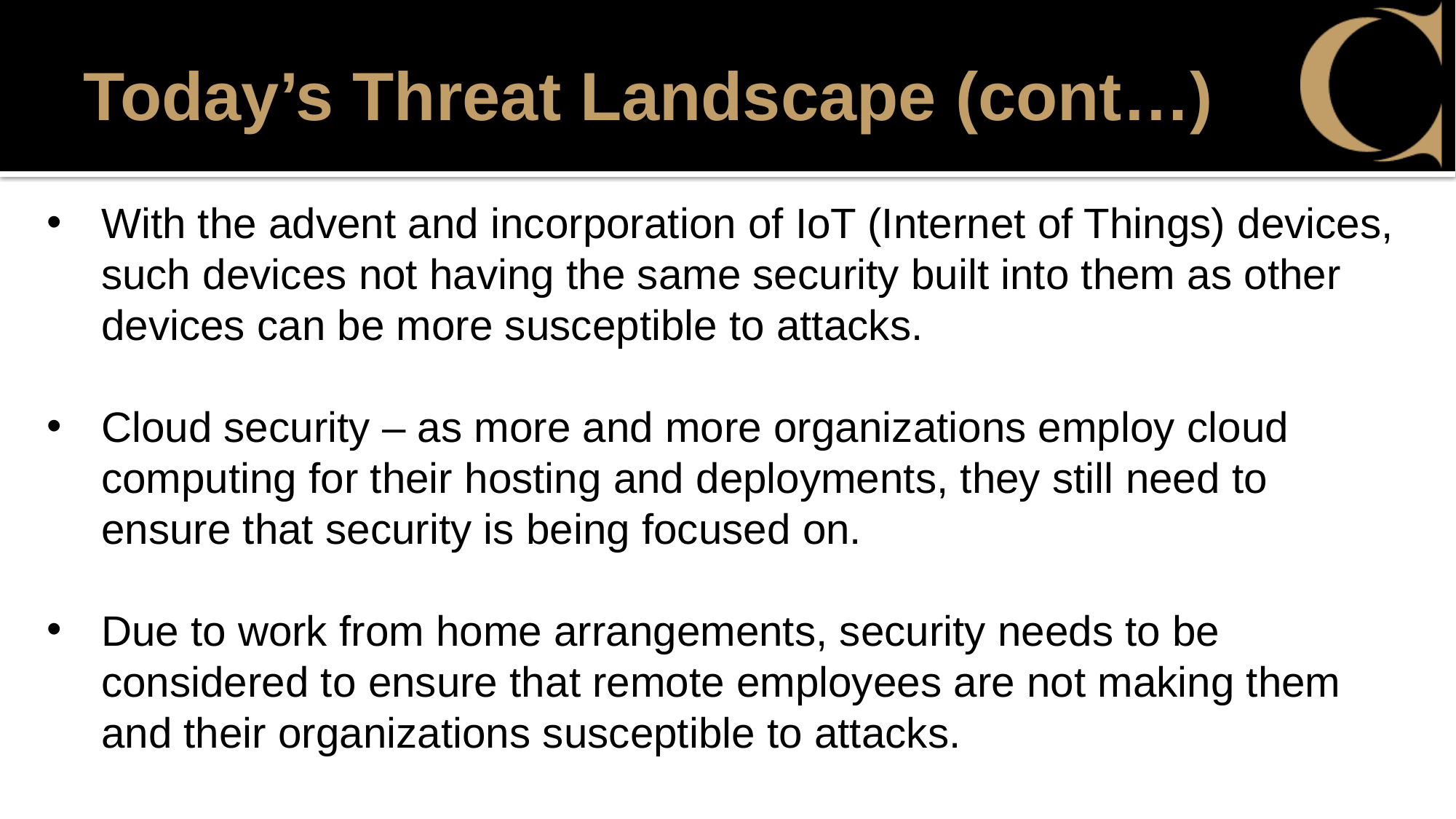

# Today’s Threat Landscape (cont…)
With the advent and incorporation of IoT (Internet of Things) devices, such devices not having the same security built into them as other devices can be more susceptible to attacks.

Cloud security – as more and more organizations employ cloud computing for their hosting and deployments, they still need to ensure that security is being focused on.

Due to work from home arrangements, security needs to be considered to ensure that remote employees are not making them and their organizations susceptible to attacks.